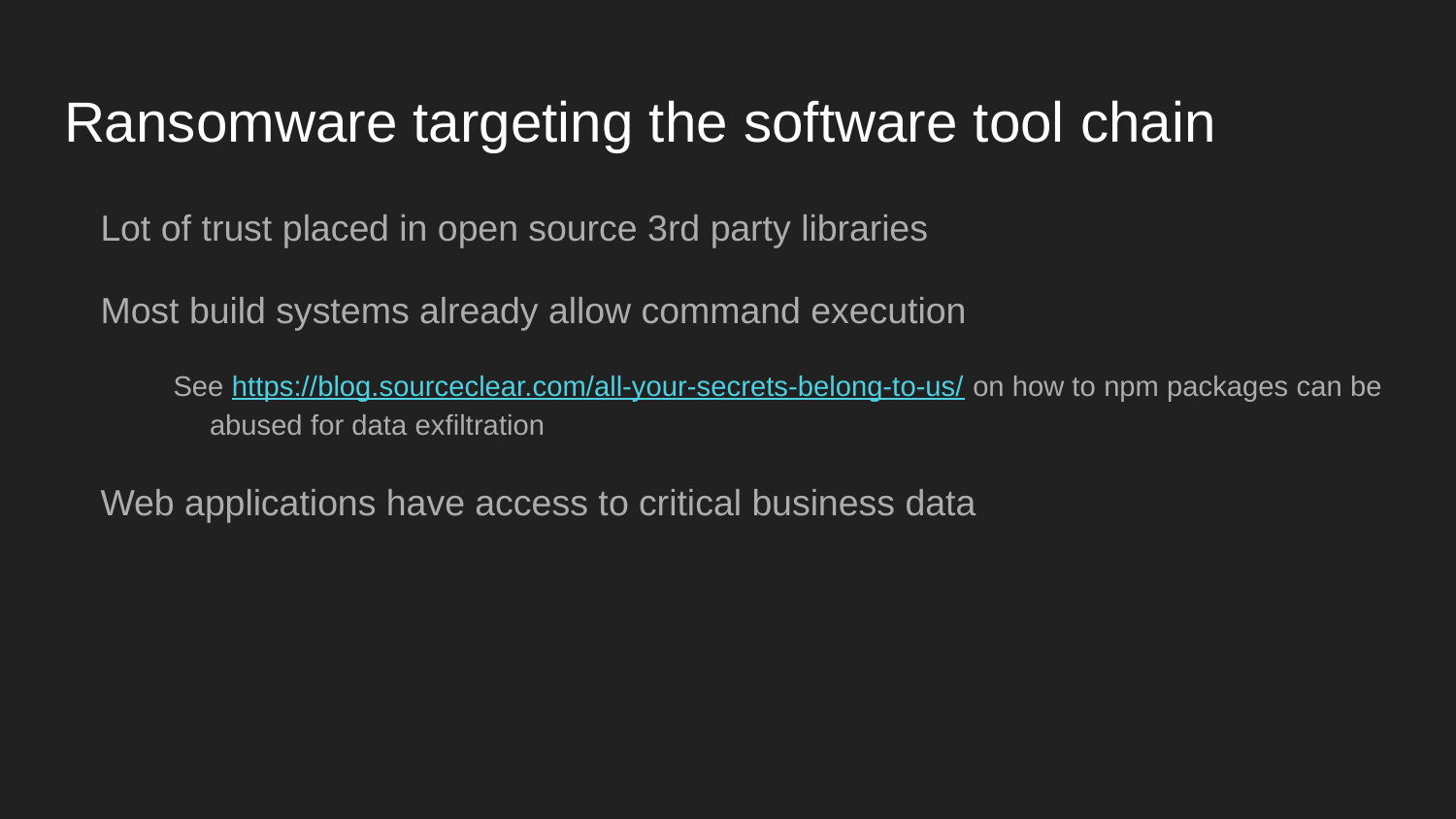

# Ransomware targeting the software tool chain
Lot of trust placed in open source 3rd party libraries
Most build systems already allow command execution
See https://blog.sourceclear.com/all-your-secrets-belong-to-us/ on how to npm packages can be abused for data exfiltration
Web applications have access to critical business data